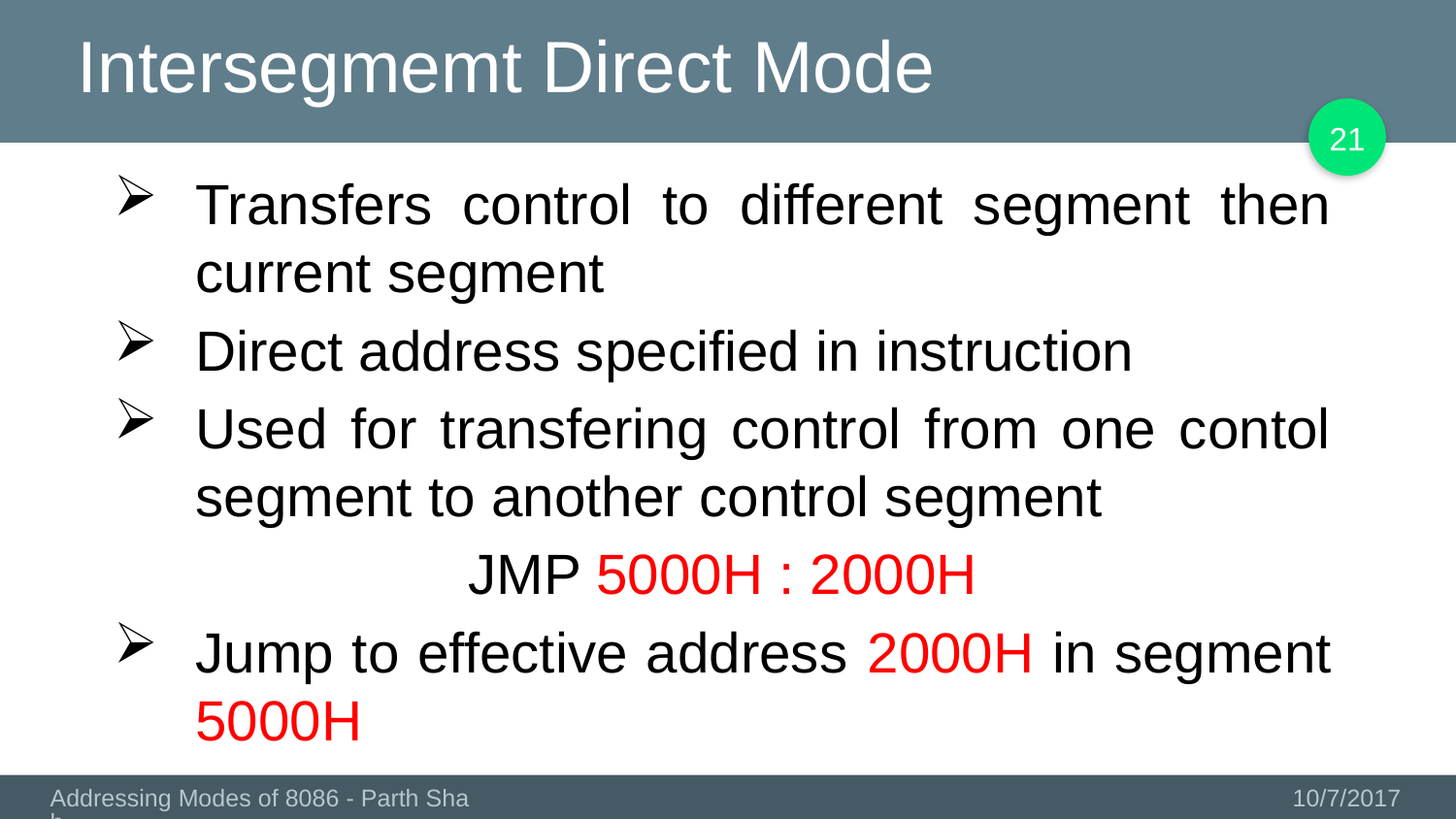

# Intersegmemt Direct Mode
21
Transfers control to different segment then current segment
Direct address specified in instruction
Used for transfering control from one contol segment to another control segment
JMP 5000H : 2000H
Jump to effective address 2000H in segment 5000H
Addressing Modes of 8086 - Parth Shah
10/7/2017